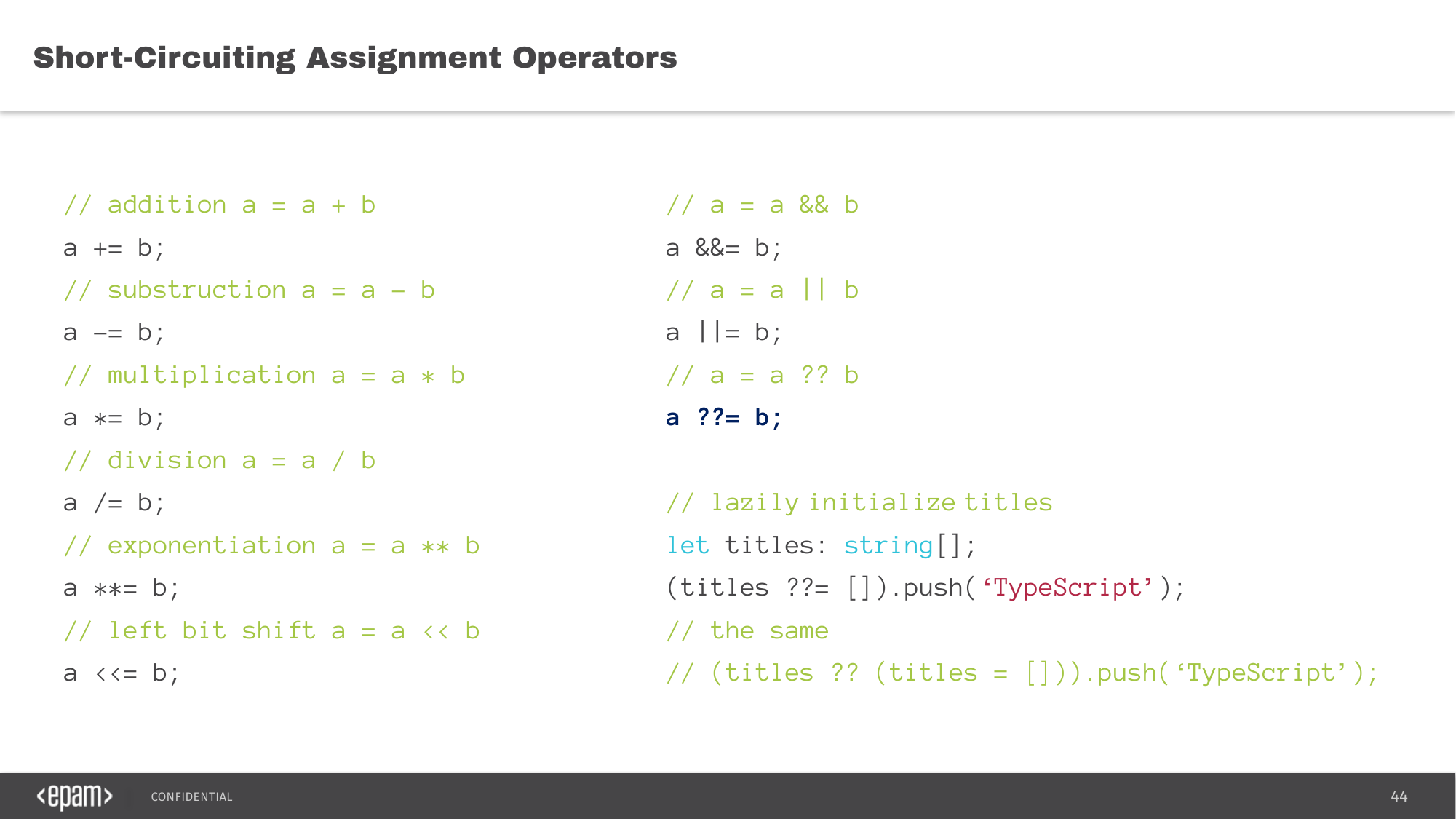

Short-Circuiting Assignment Operators
// addition a = a + b
a += b;
// substruction a = a - b
a -= b;
// multiplication a = a * b
a *= b;
// division a = a / b
a /= b;
// exponentiation a = a ** b
a **= b;
// left bit shift a = a << b
a <<= b;

// a = a && b
a &&= b;
// a = a || b
a ||= b;
// a = a ?? b
a ??= b;

// lazily initialize titles
let titles: string[];
(titles ??= []).push(‘TypeScript’);
// the same
// (titles ?? (titles = [])).push(‘TypeScript’);